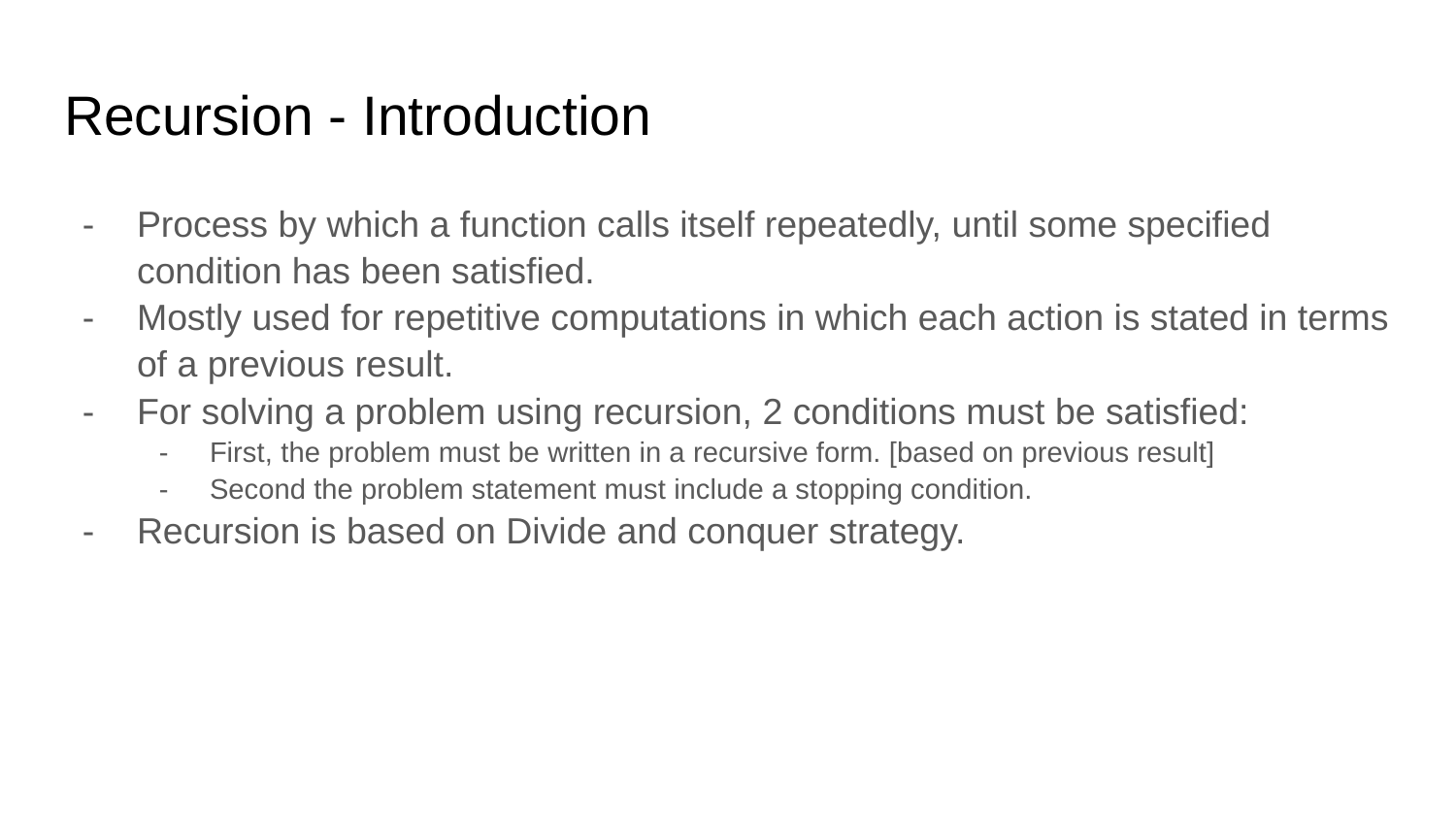

# Recursion - Introduction
Process by which a function calls itself repeatedly, until some specified condition has been satisfied.
Mostly used for repetitive computations in which each action is stated in terms of a previous result.
For solving a problem using recursion, 2 conditions must be satisfied:
First, the problem must be written in a recursive form. [based on previous result]
Second the problem statement must include a stopping condition.
Recursion is based on Divide and conquer strategy.